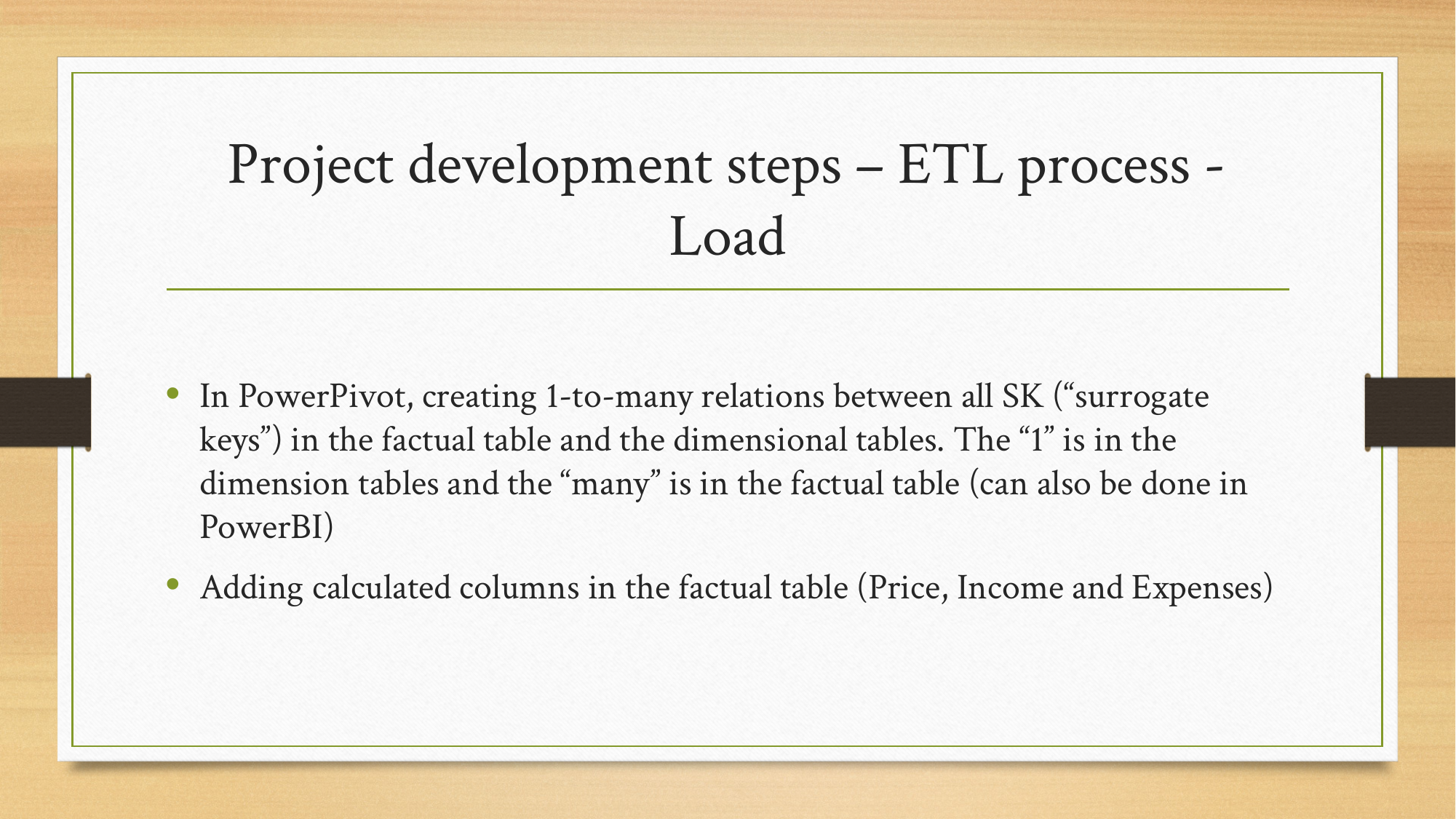

# Project development steps – ETL process - Load

In PowerPivot, creating 1-to-many relations between all SK (“surrogate keys”) in the factual table and the dimensional tables. The “1” is in the dimension tables and the “many” is in the factual table (can also be done in PowerBI)
Adding calculated columns in the factual table (Price, Income and Expenses)